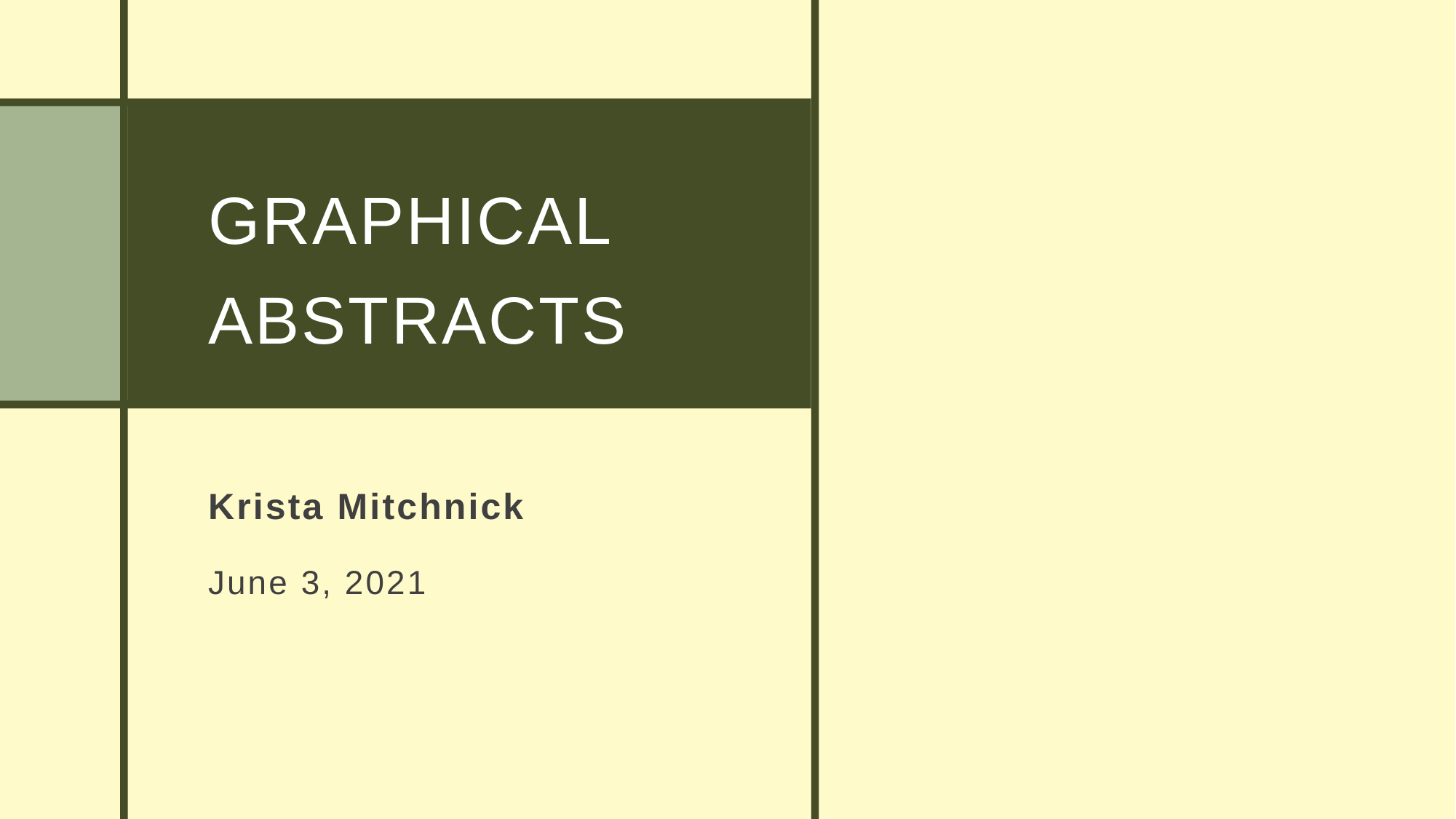

# Graphical abstracts

Krista Mitchnick
June 3, 2021